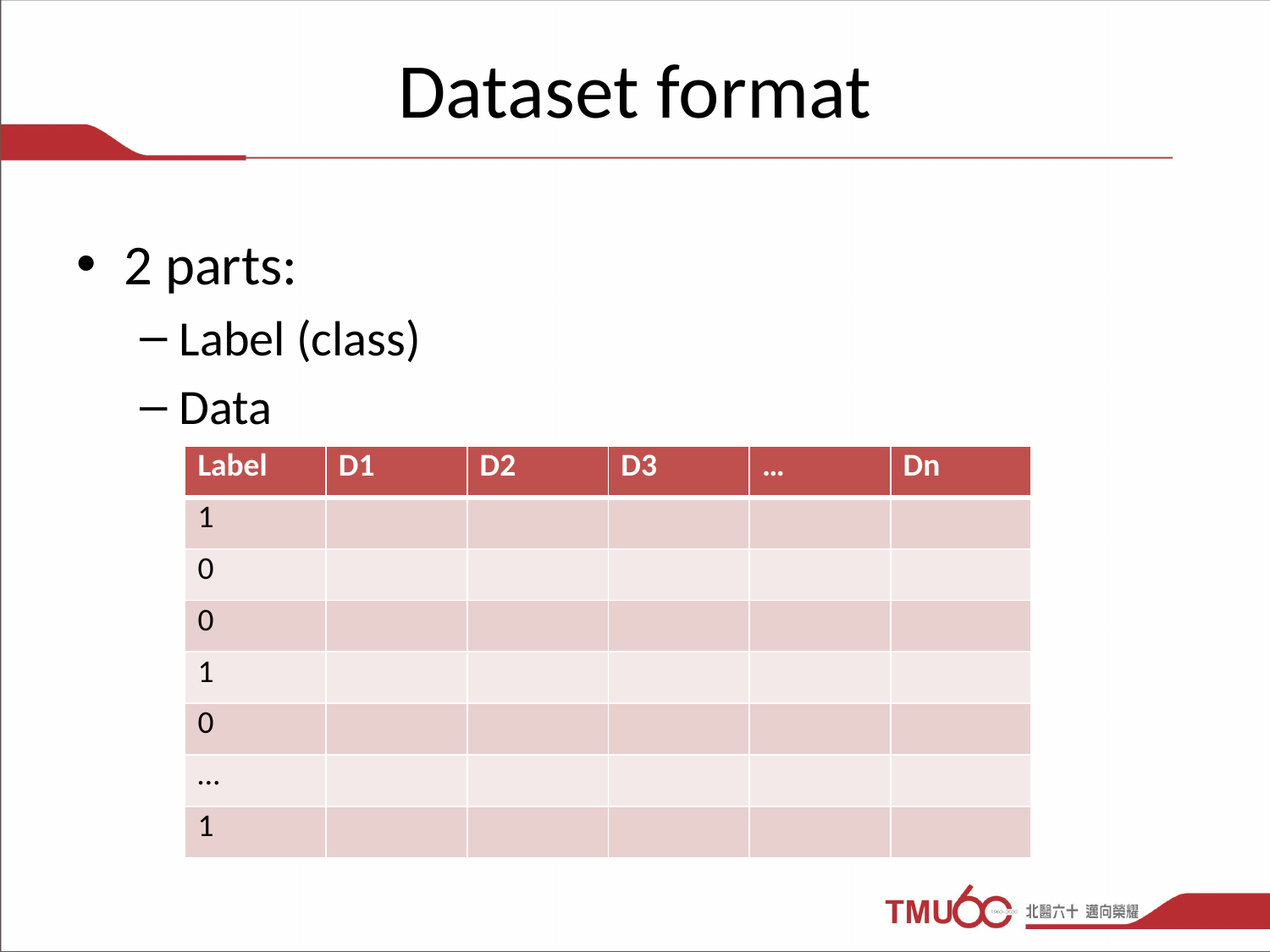

# Dataset format
2 parts:
Label (class)
Data
| Label | D1 | D2 | D3 | … | Dn |
| --- | --- | --- | --- | --- | --- |
| 1 |  |  |  |  |  |
| 0 |  |  |  |  |  |
| 0 |  |  |  |  |  |
| 1 |  |  |  |  |  |
| 0 |  |  |  |  |  |
| … |  |  |  |  |  |
| 1 |  |  |  |  |  |